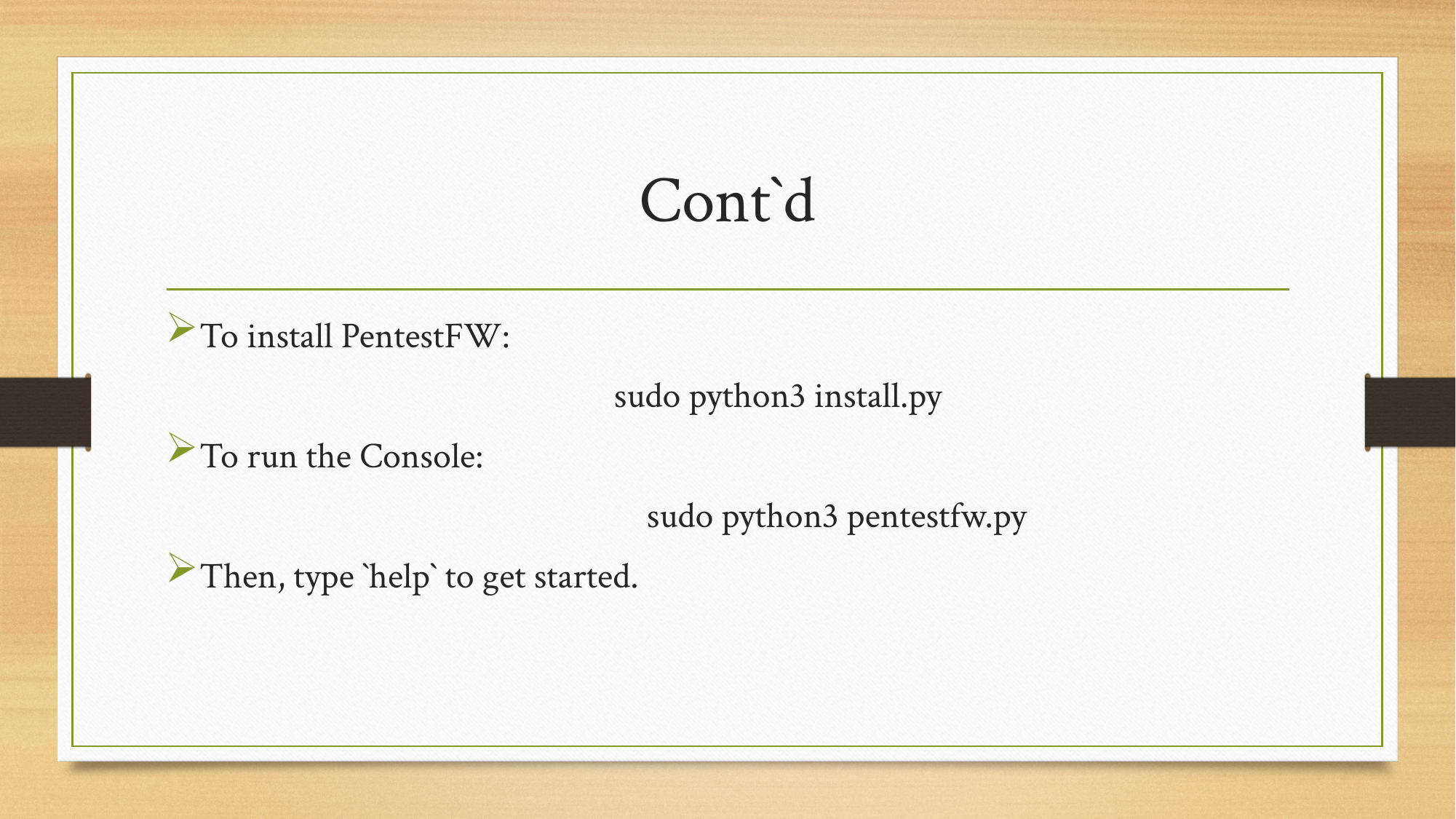

# Cont`d
To install PentestFW:
  	sudo python3 install.py
To run the Console:
		sudo python3 pentestfw.py
Then, type `help` to get started.